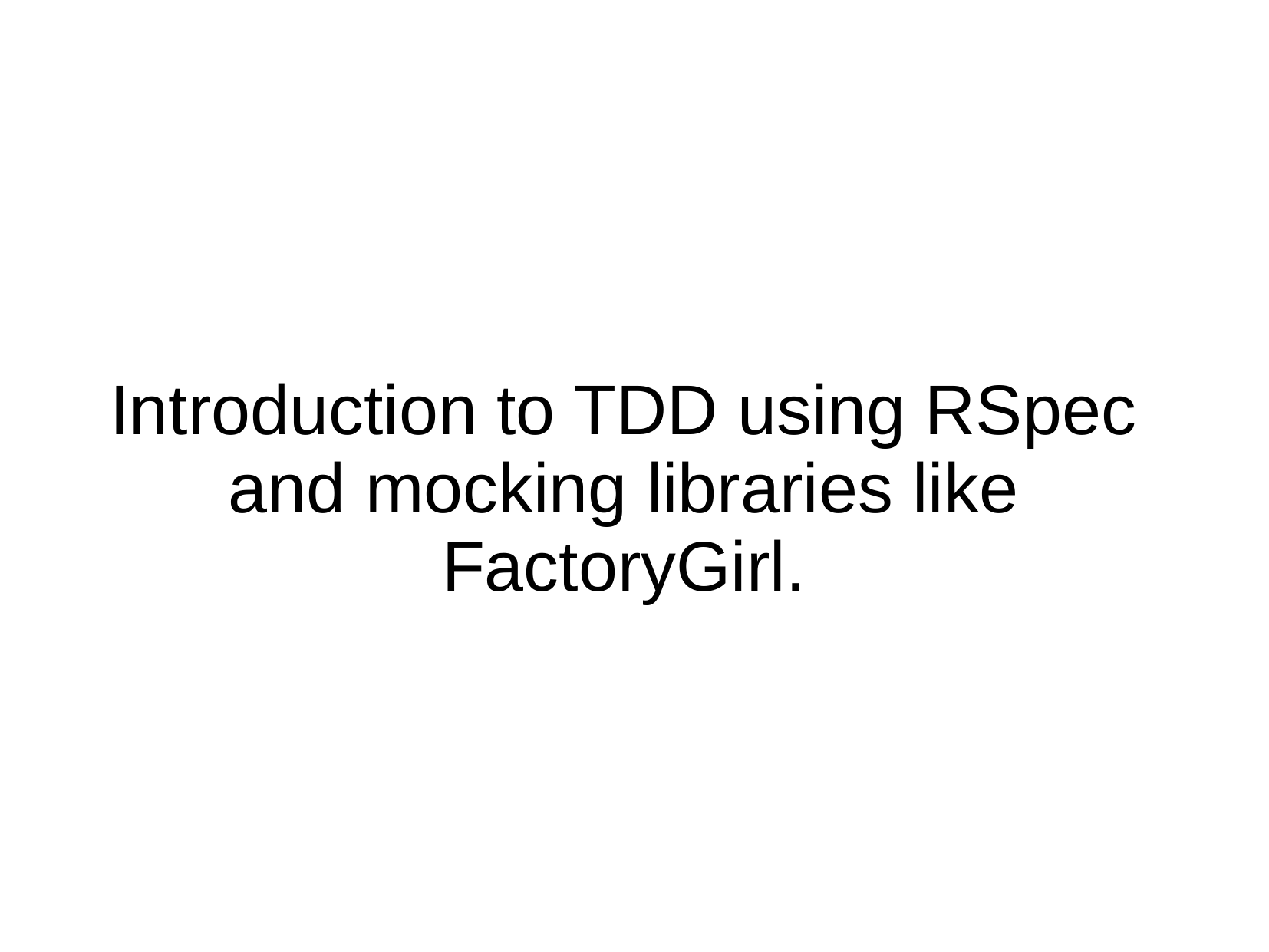

# Introduction to TDD using RSpec and mocking libraries like FactoryGirl.